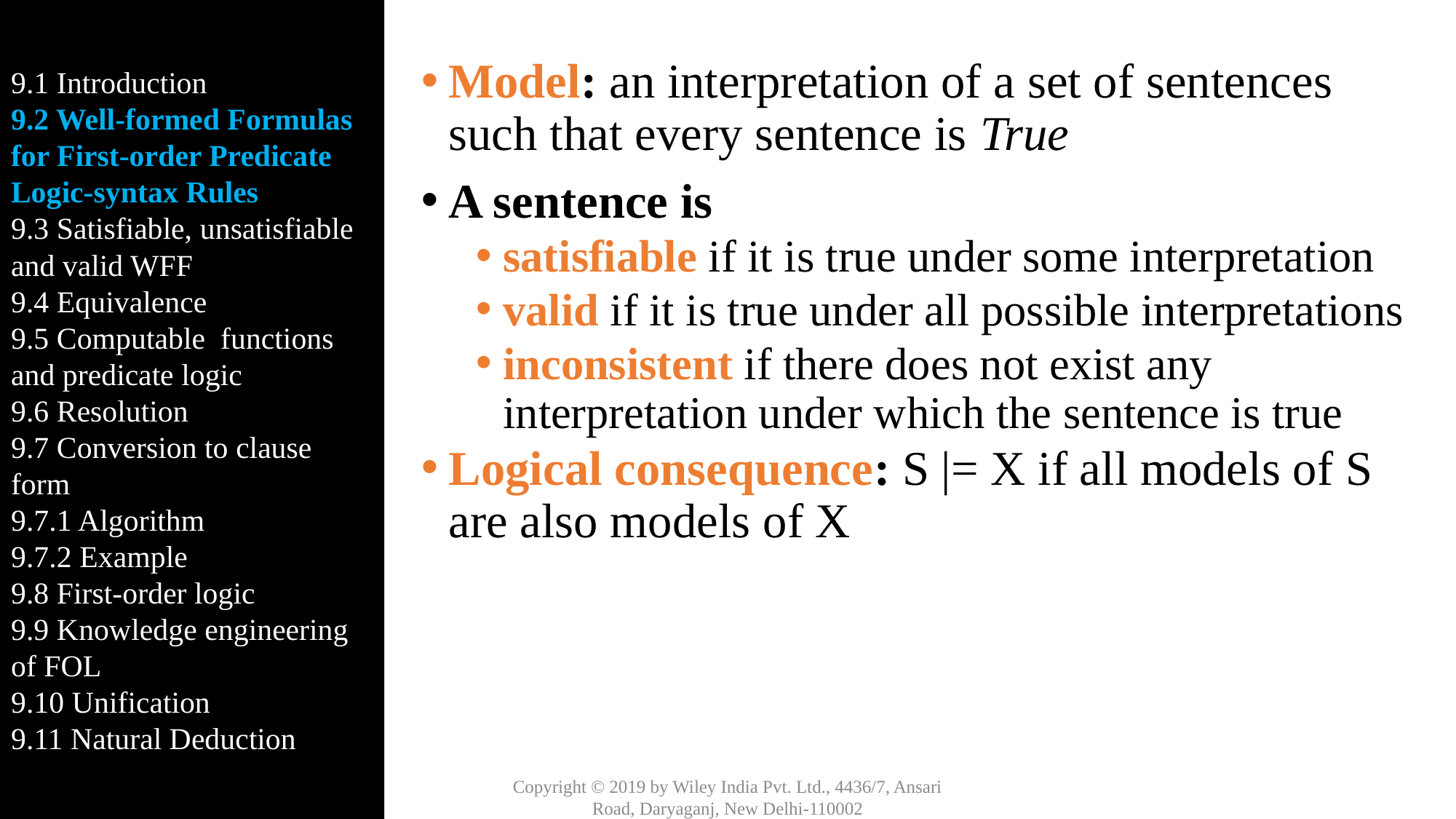

9.1 Introduction
9.2 Well-formed Formulas for First-order Predicate Logic-syntax Rules
9.3 Satisfiable, unsatisfiable and valid WFF
9.4 Equivalence
9.5 Computable  functions and predicate logic
9.6 Resolution
9.7 Conversion to clause form
9.7.1 Algorithm
9.7.2 Example
9.8 First-order logic
9.9 Knowledge engineering of FOL
9.10 Unification
9.11 Natural Deduction
Model: an interpretation of a set of sentences such that every sentence is True
A sentence is
satisfiable if it is true under some interpretation
valid if it is true under all possible interpretations
inconsistent if there does not exist any interpretation under which the sentence is true
Logical consequence: S |= X if all models of S are also models of X
Copyright © 2019 by Wiley India Pvt. Ltd., 4436/7, Ansari Road, Daryaganj, New Delhi-110002